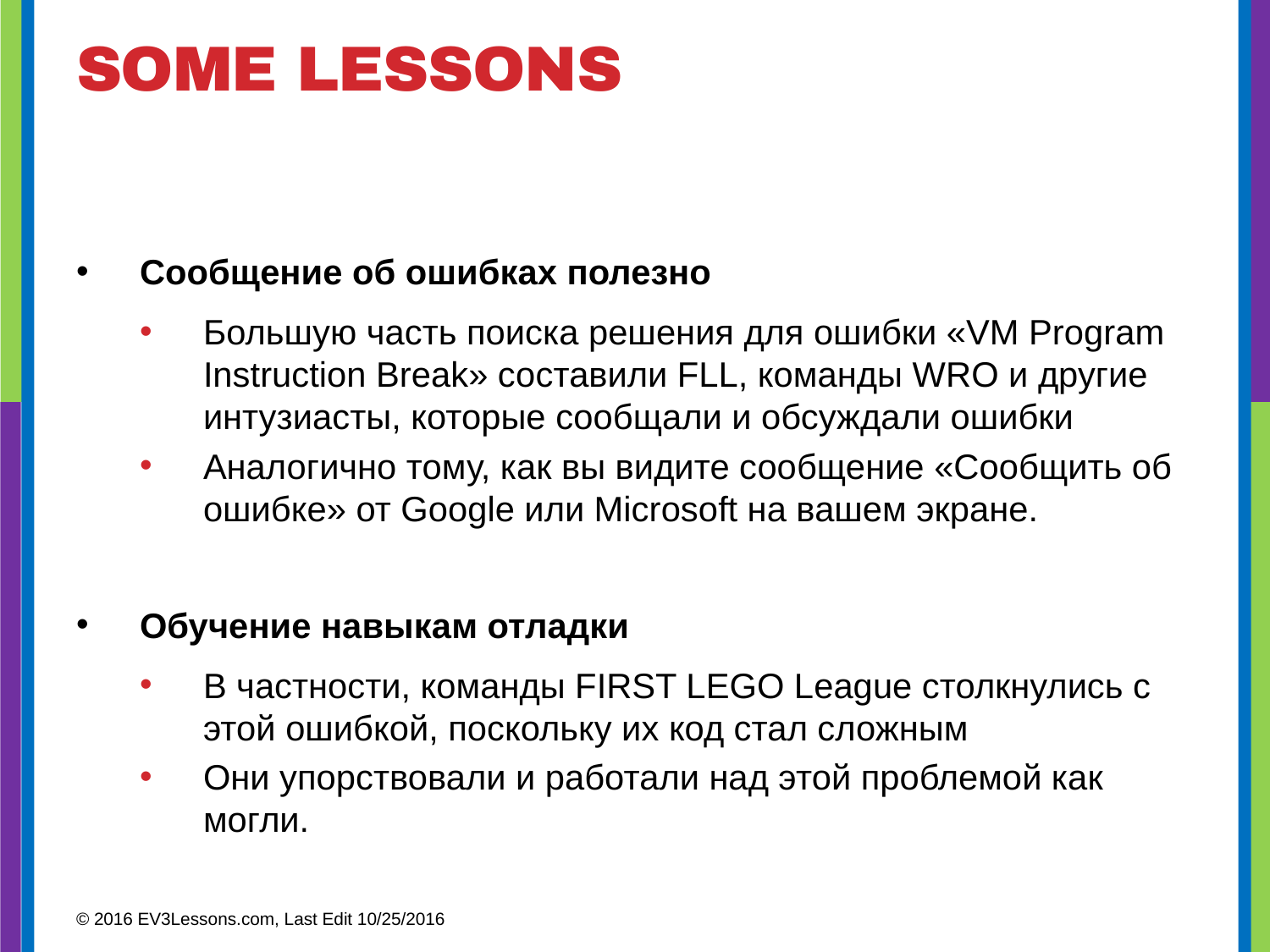

# SOME LESSONS
Сообщение об ошибках полезно
Большую часть поиска решения для ошибки «VM Program Instruction Break» составили FLL, команды WRO и другие интузиасты, которые сообщали и обсуждали ошибки
Аналогично тому, как вы видите сообщение «Сообщить об ошибке» от Google или Microsoft на вашем экране.

Обучение навыкам отладки
В частности, команды FIRST LEGO League столкнулись с этой ошибкой, поскольку их код стал сложным
Они упорствовали и работали над этой проблемой как могли.
© 2016 EV3Lessons.com, Last Edit 10/25/2016